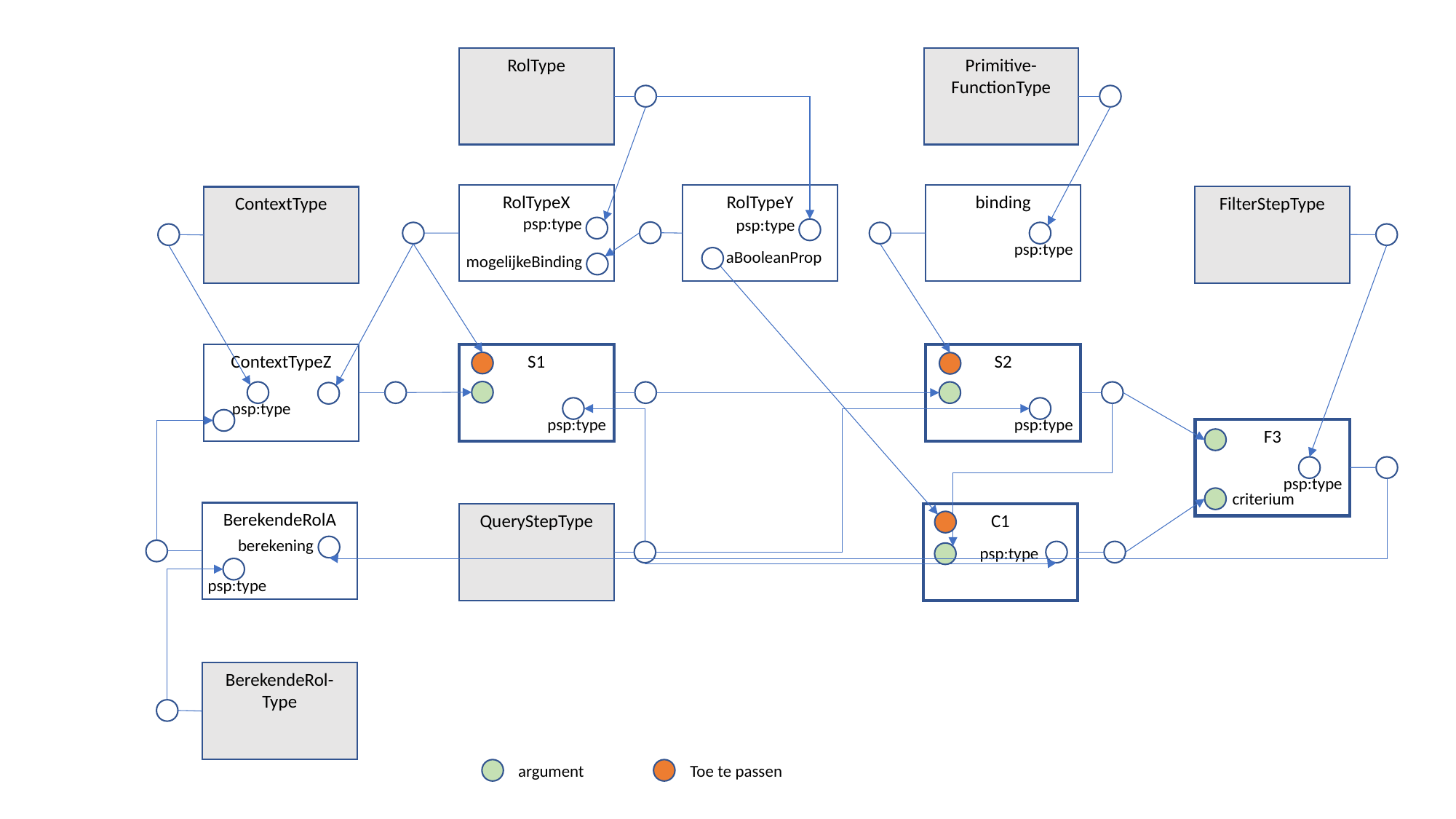

RolType
Primitive-FunctionType

RolTypeX
RolTypeY
binding
FilterStepType
ContextType
psp:type
psp:type

psp:type
aBooleanProp
mogelijkeBinding

ContextTypeZ
S1
S2

psp:type

psp:type
psp:type

F3

psp:type
criterium

BerekendeRolA
QueryStepType
C1

berekening

psp:type

psp:type
BerekendeRol-Type

argument
Toe te passen